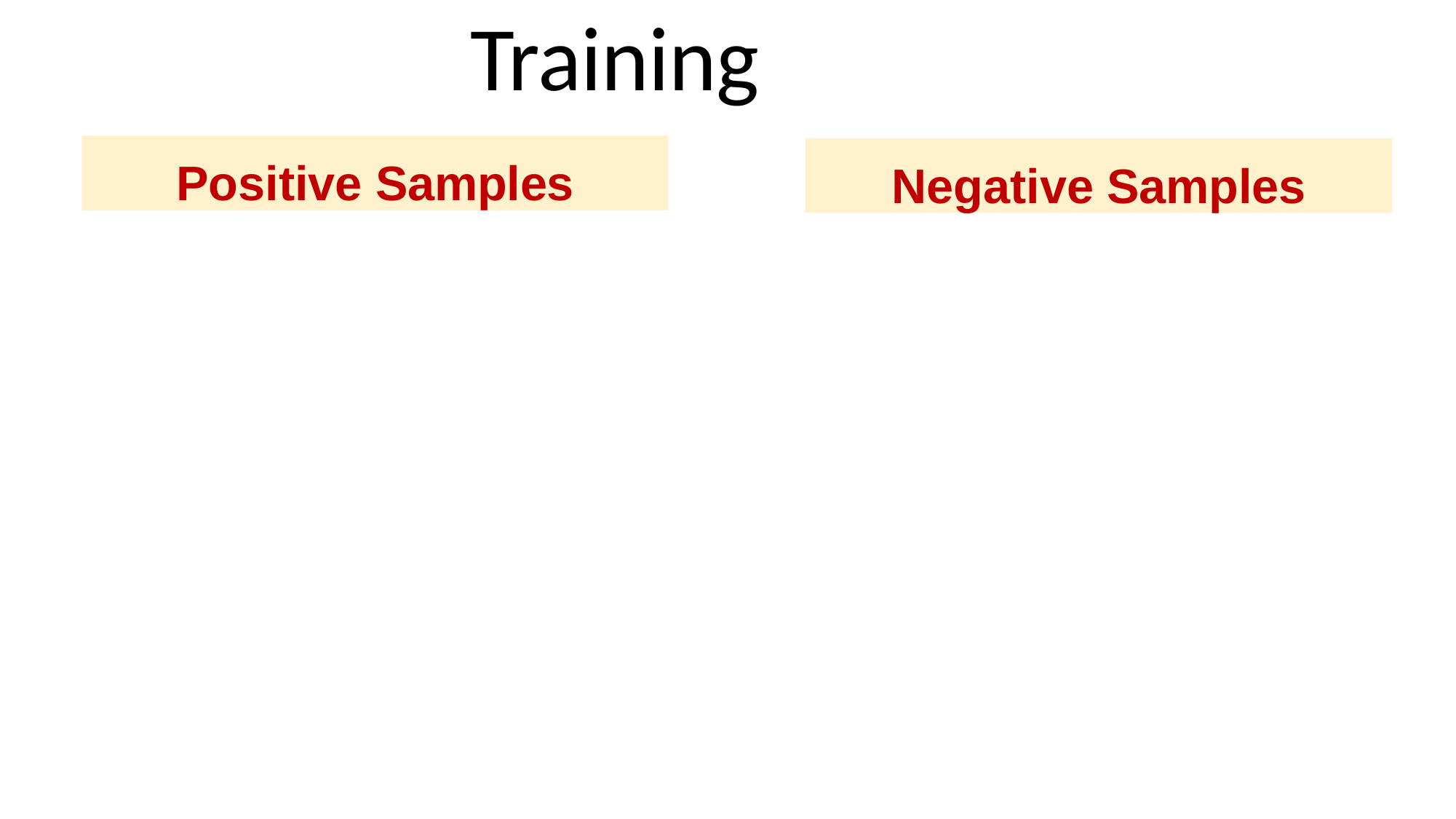

# Training Data
Positive Samples
Negative Samples